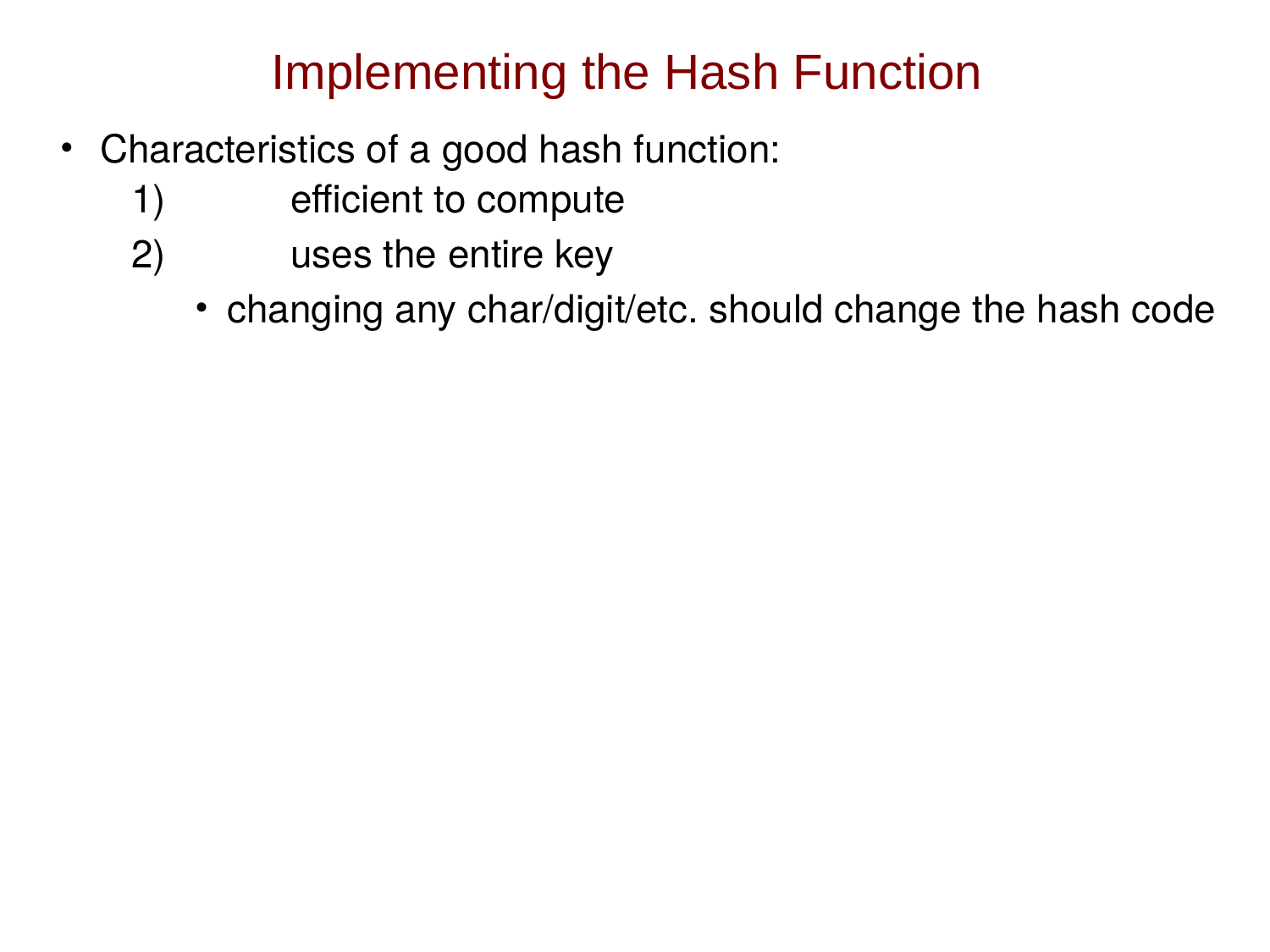

# Implementing the Hash Function
Characteristics of a good hash function:
1) 	efficient to compute
2) 	uses the entire key
changing any char/digit/etc. should change the hash code